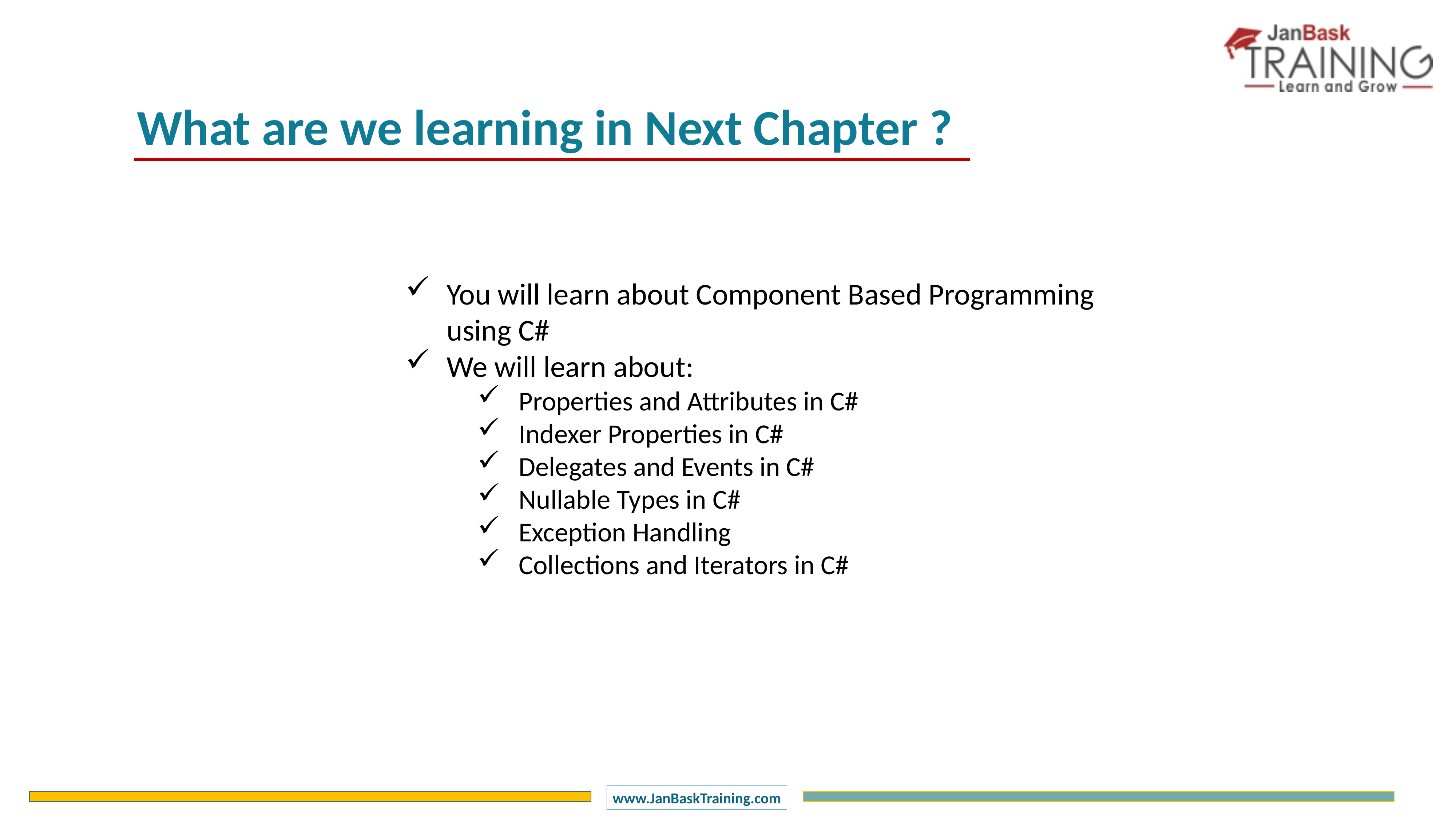

What are we learning in Next Chapter ?
You will learn about Component Based Programming using C#
We will learn about:
Properties and Attributes in C#
Indexer Properties in C#
Delegates and Events in C#
Nullable Types in C#
Exception Handling
Collections and Iterators in C#